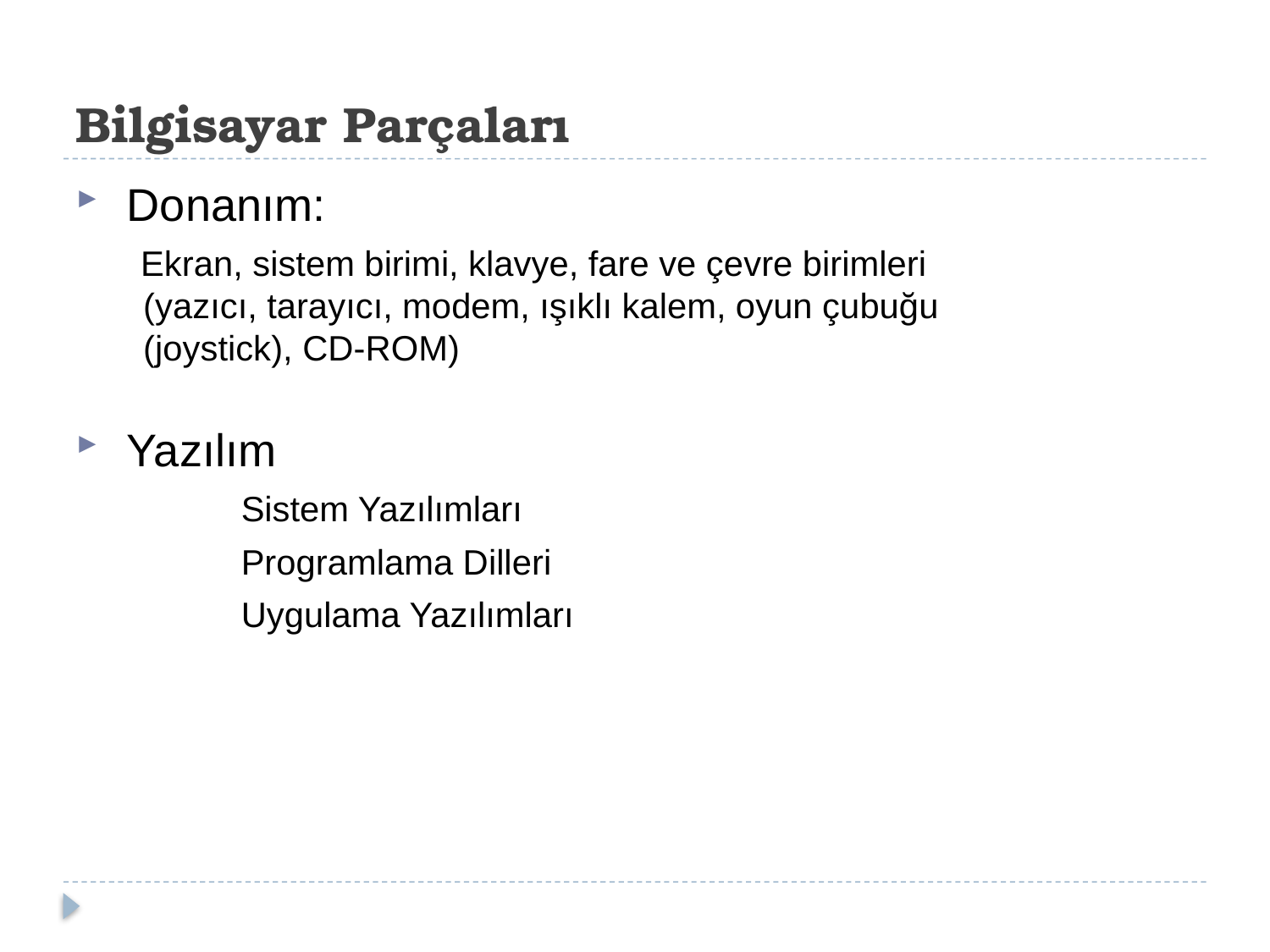

# Bilgisayar Parçaları
 Donanım:
	   Ekran, sistem birimi, klavye, fare ve çevre birimleri
   (yazıcı, tarayıcı, modem, ışıklı kalem, oyun çubuğu
   (joystick), CD-ROM)
 Yazılım
		Sistem Yazılımları
		Programlama Dilleri
		Uygulama Yazılımları